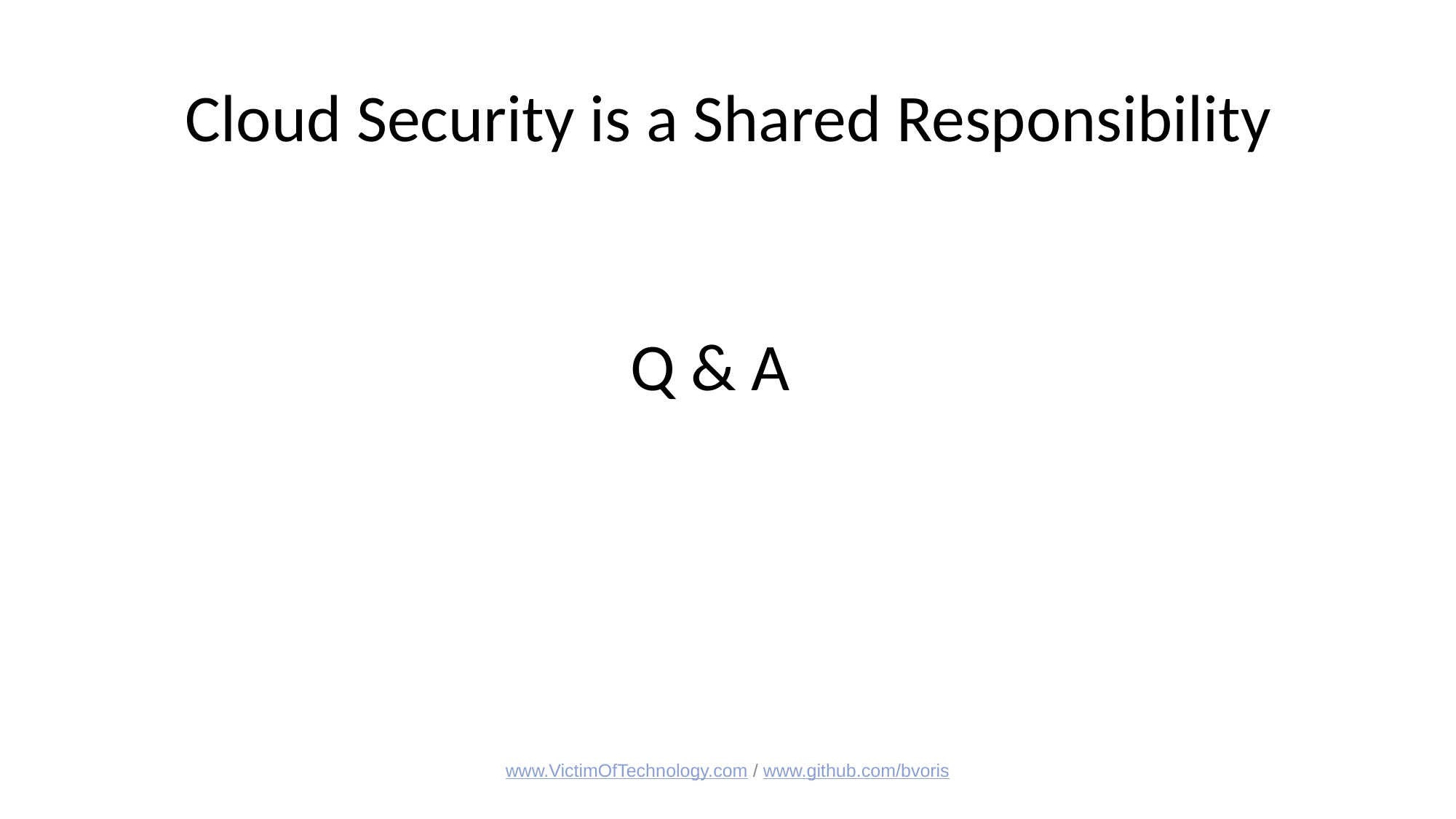

# Cloud Security is a Shared Responsibility
Q & A
www.VictimOfTechnology.com / www.github.com/bvoris